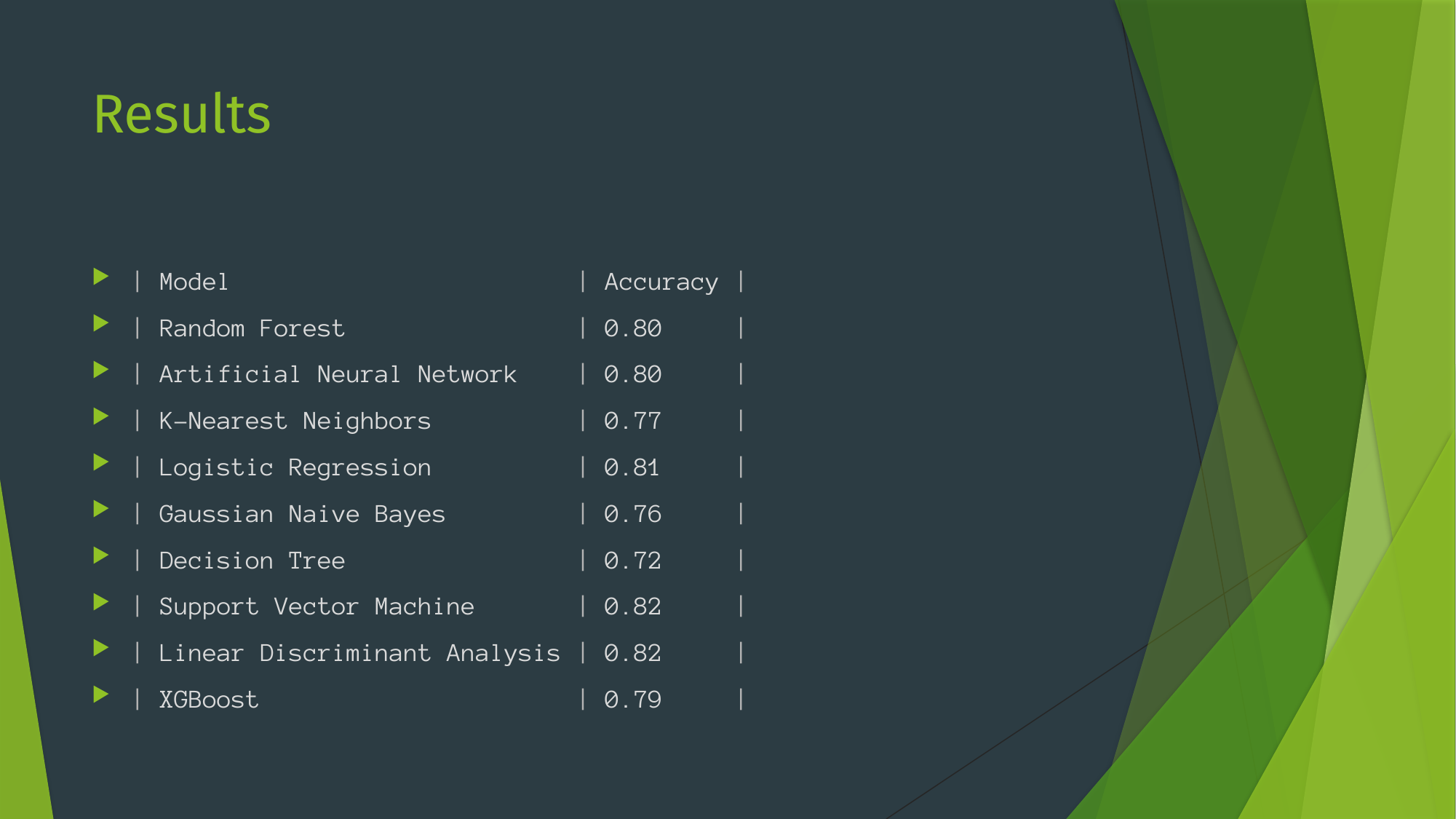

# Results
| Model                        | Accuracy |
| Random Forest                | 0.80     |
| Artificial Neural Network    | 0.80     |
| K-Nearest Neighbors          | 0.77     |
| Logistic Regression          | 0.81     |
| Gaussian Naive Bayes         | 0.76     |
| Decision Tree                | 0.72     |
| Support Vector Machine       | 0.82     |
| Linear Discriminant Analysis | 0.82     |
| XGBoost                      | 0.79     |